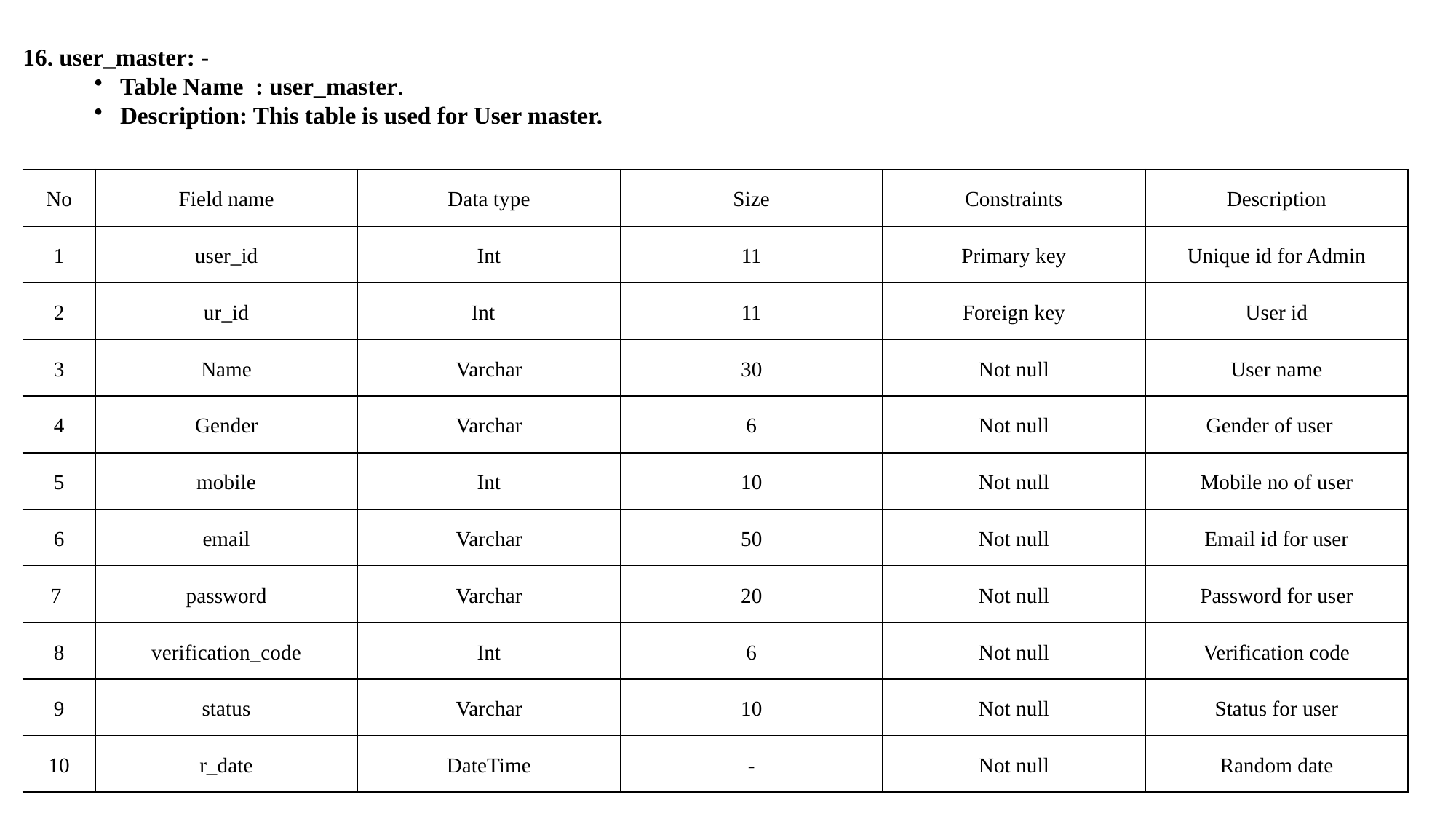

16. user_master: -
Table Name  : user_master.
Description: This table is used for User master.

| No | Field name | Data type | Size | Constraints | Description |
| --- | --- | --- | --- | --- | --- |
| 1 | user\_id | Int | 11 | Primary key | Unique id for Admin |
| 2 | ur\_id | Int | 11 | Foreign key | User id |
| 3 | Name | Varchar | 30 | Not null | User name |
| 4 | Gender | Varchar | 6 | Not null | Gender of user |
| 5 | mobile | Int | 10 | Not null | Mobile no of user |
| 6 | email | Varchar | 50 | Not null | Email id for user |
| 7 | password | Varchar | 20 | Not null | Password for user |
| 8 | verification\_code | Int | 6 | Not null | Verification code |
| 9 | status | Varchar | 10 | Not null | Status for user |
| 10 | r\_date | DateTime | - | Not null | Random date |